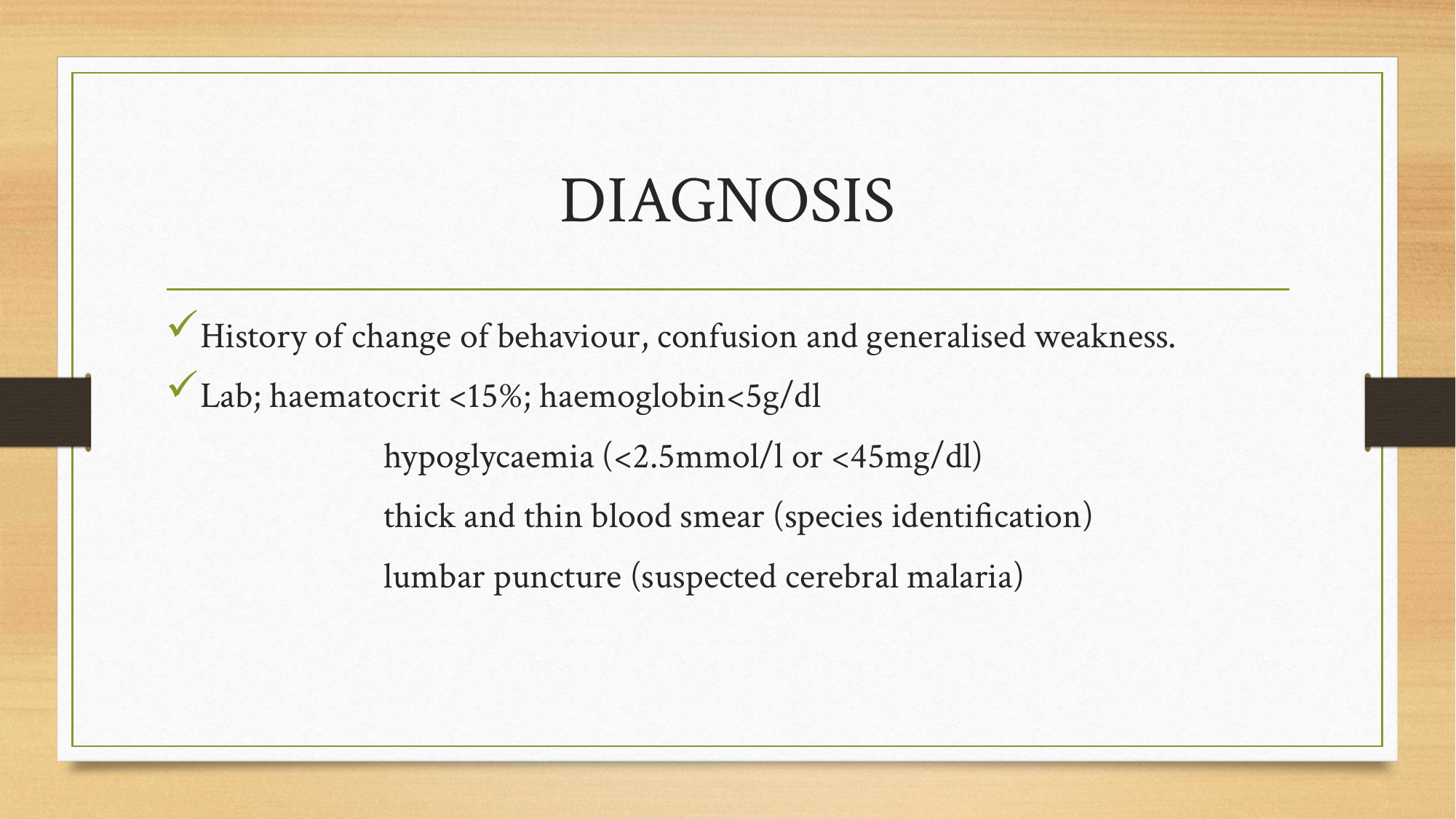

# DIAGNOSIS
History of change of behaviour, confusion and generalised weakness.
Lab; haematocrit <15%; haemoglobin<5g/dl
		hypoglycaemia (<2.5mmol/l or <45mg/dl)
		thick and thin blood smear (species identification)
		lumbar puncture (suspected cerebral malaria)